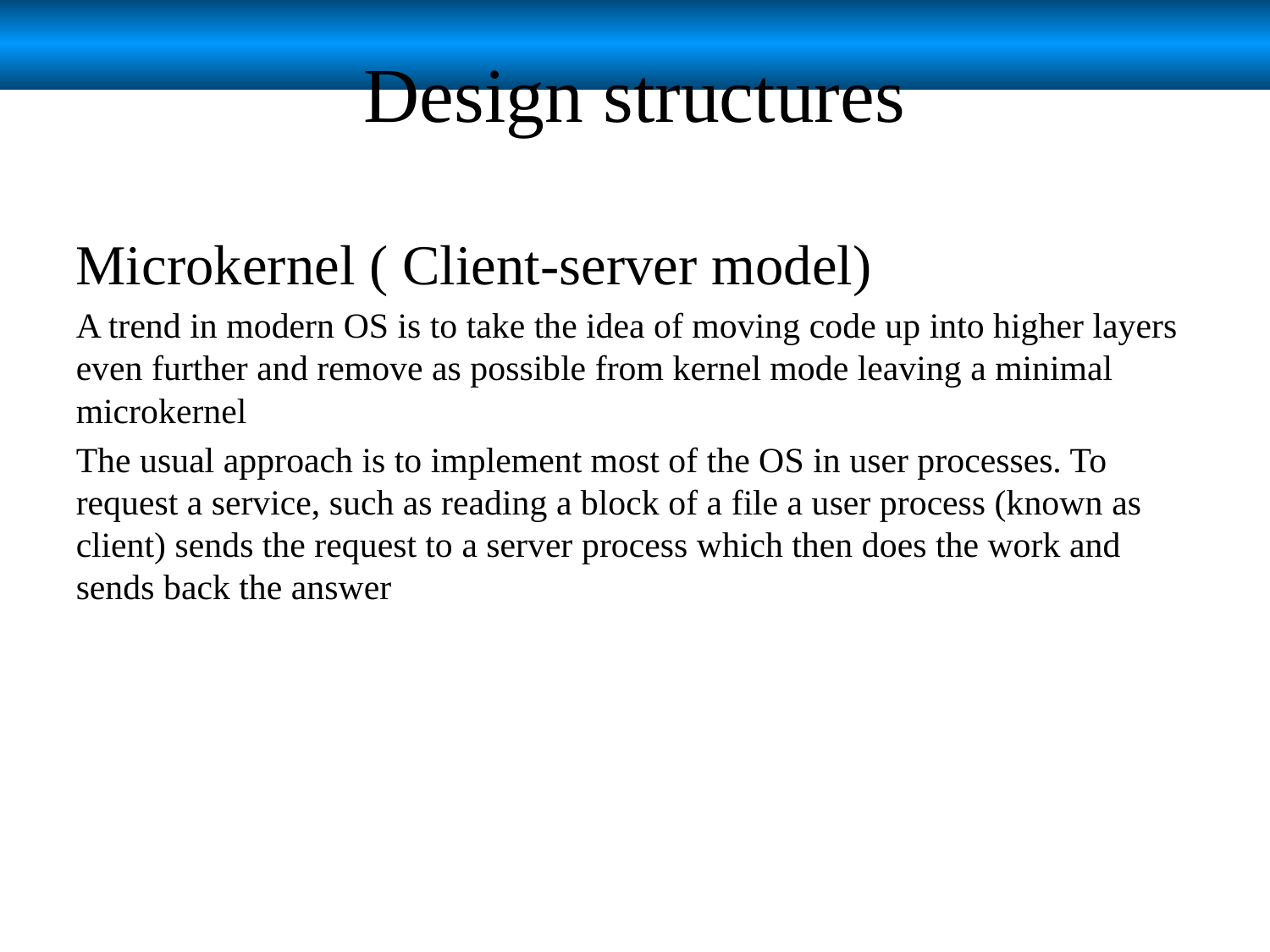

# Design structures
Microkernel ( Client-server model)
A trend in modern OS is to take the idea of moving code up into higher layers even further and remove as possible from kernel mode leaving a minimal microkernel
The usual approach is to implement most of the OS in user processes. To request a service, such as reading a block of a file a user process (known as client) sends the request to a server process which then does the work and sends back the answer